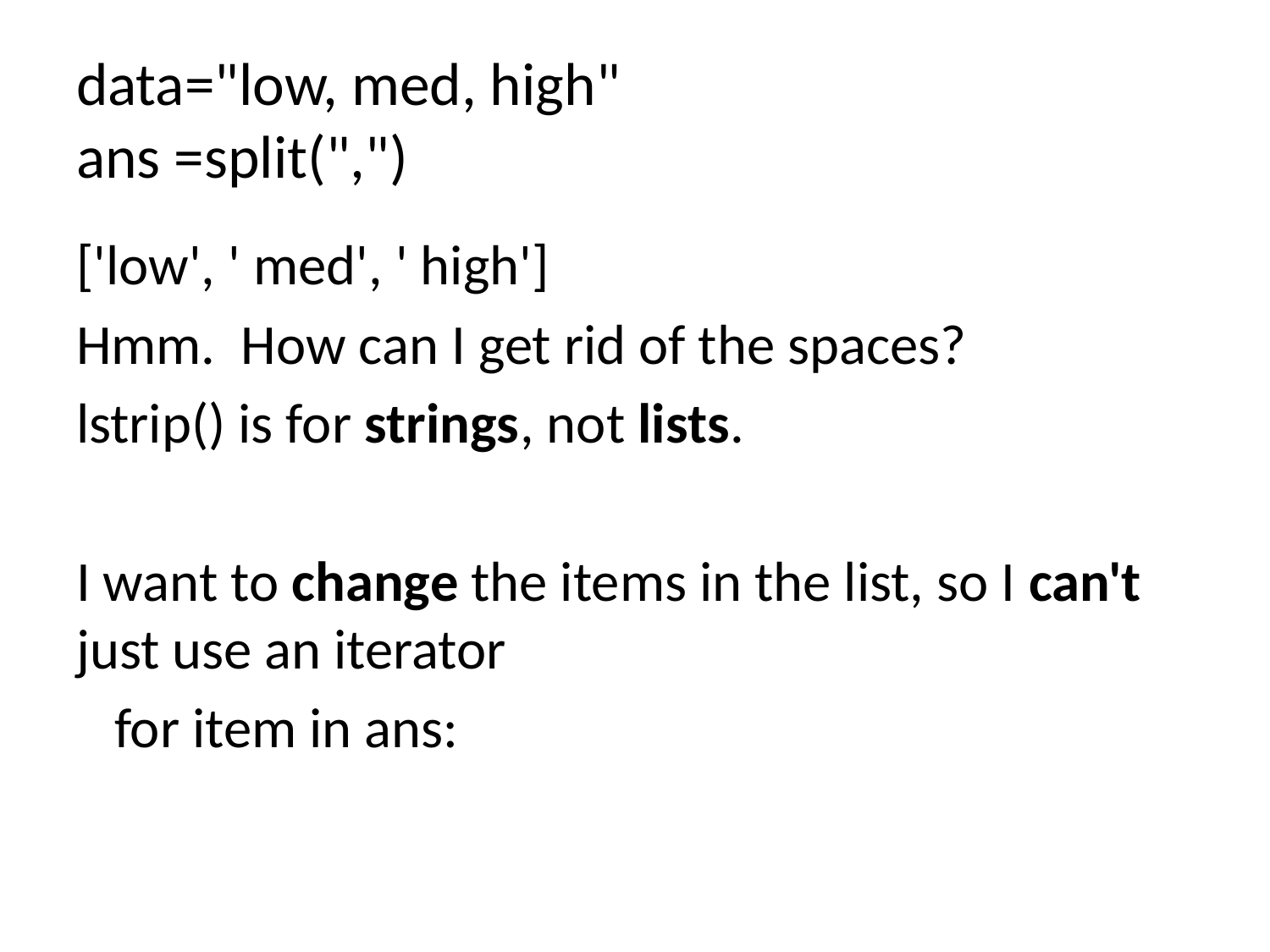

# data="low, med, high" ans =split(",")
['low', ' med', ' high']
Hmm.  How can I get rid of the spaces?
lstrip() is for strings, not lists.

I want to change the items in the list, so I can't just use an iterator
   for item in ans: